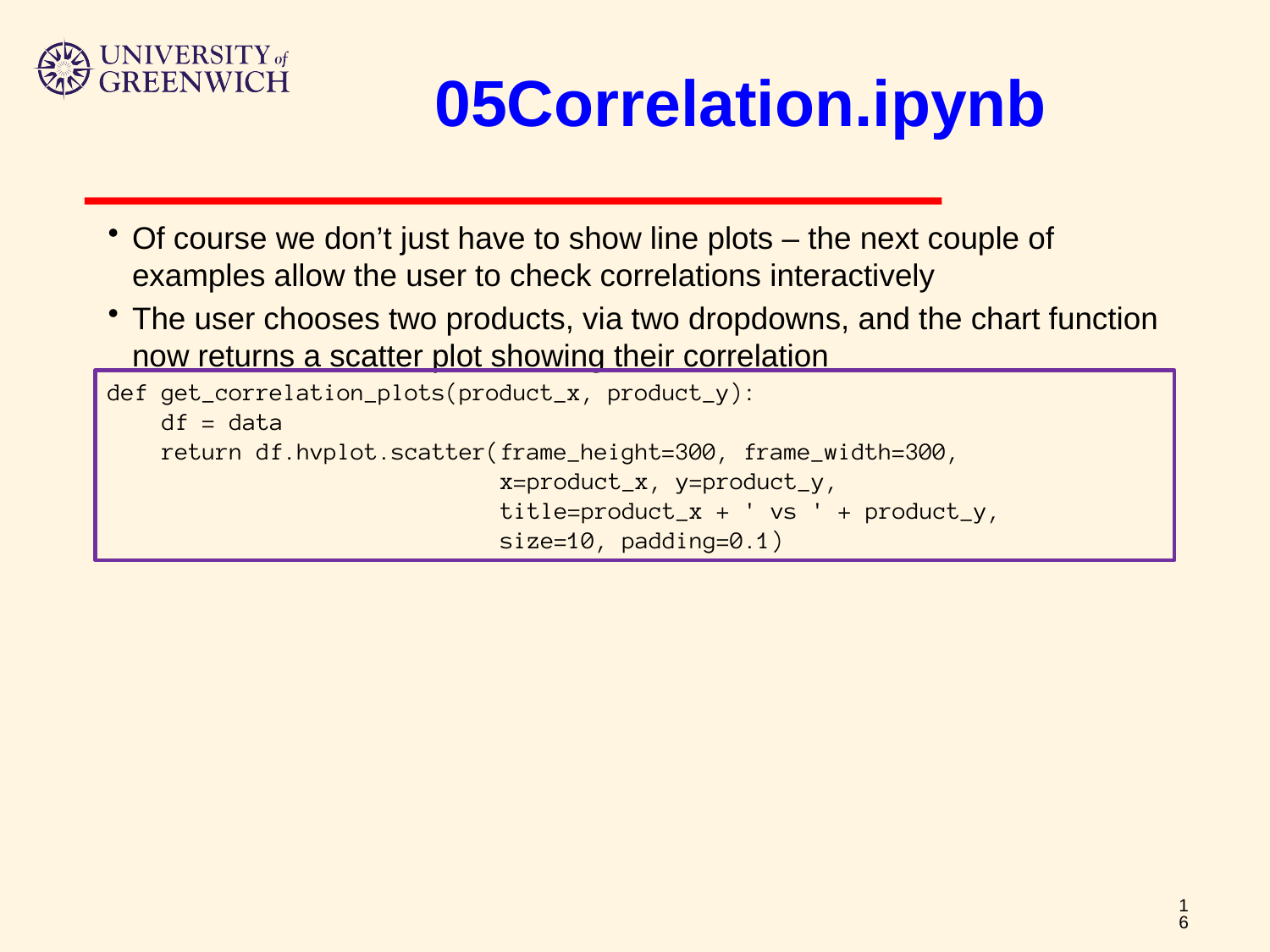

# 05Correlation.ipynb
Of course we don’t just have to show line plots – the next couple of examples allow the user to check correlations interactively
The user chooses two products, via two dropdowns, and the chart function now returns a scatter plot showing their correlation

def get_correlation_plots(product_x, product_y):
    df = data
    return df.hvplot.scatter(frame_height=300, frame_width=300,
                             x=product_x, y=product_y,
                             title=product_x + ' vs ' + product_y,
                             size=10, padding=0.1)
16